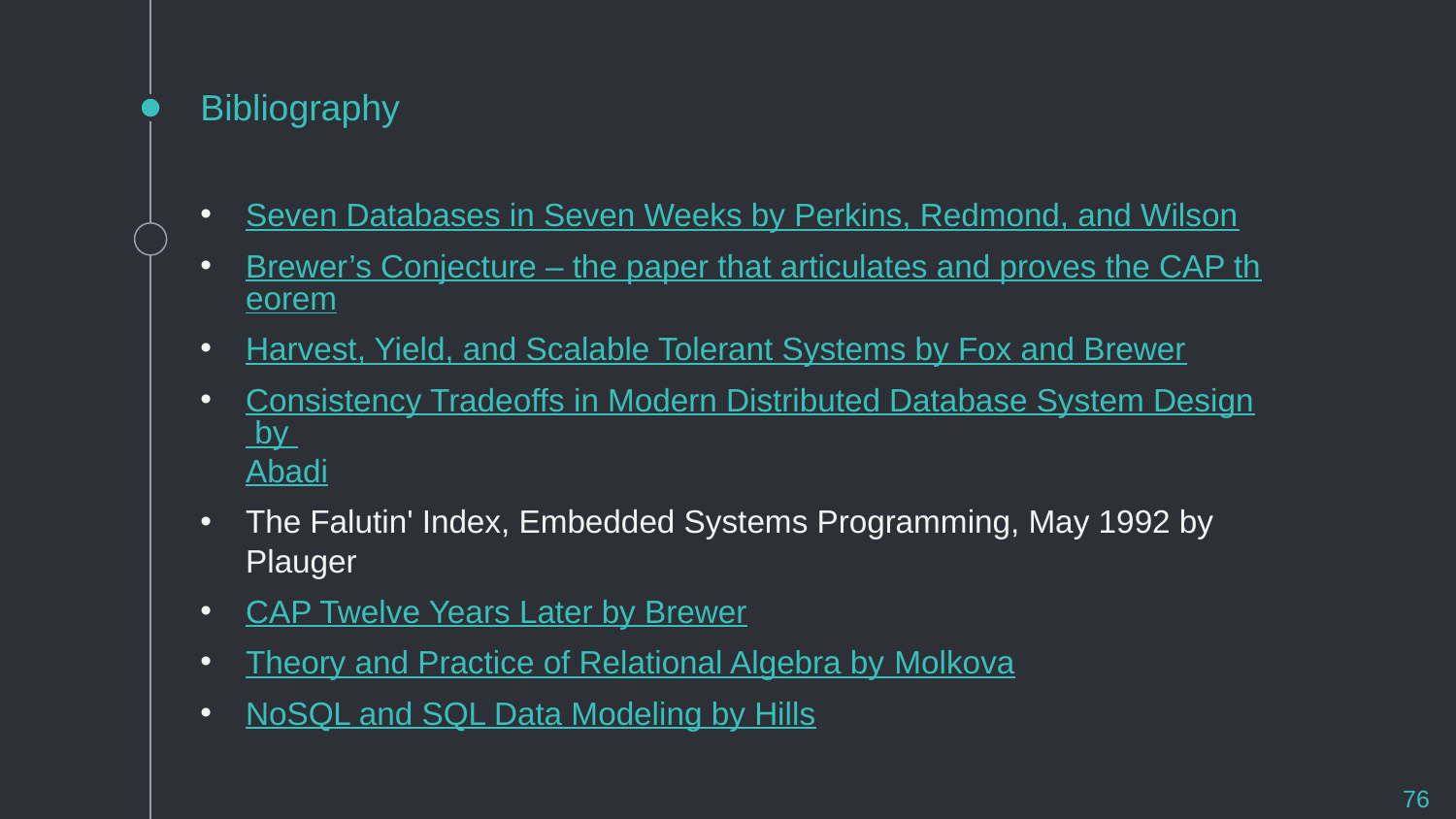

# Bibliography
Seven Databases in Seven Weeks by Perkins, Redmond, and Wilson
Brewer’s Conjecture – the paper that articulates and proves the CAP theorem
Harvest, Yield, and Scalable Tolerant Systems by Fox and Brewer
Consistency Tradeoffs in Modern Distributed Database System Design by Abadi
The Falutin' Index, Embedded Systems Programming, May 1992 by Plauger
CAP Twelve Years Later by Brewer
Theory and Practice of Relational Algebra by Molkova
NoSQL and SQL Data Modeling by Hills
76